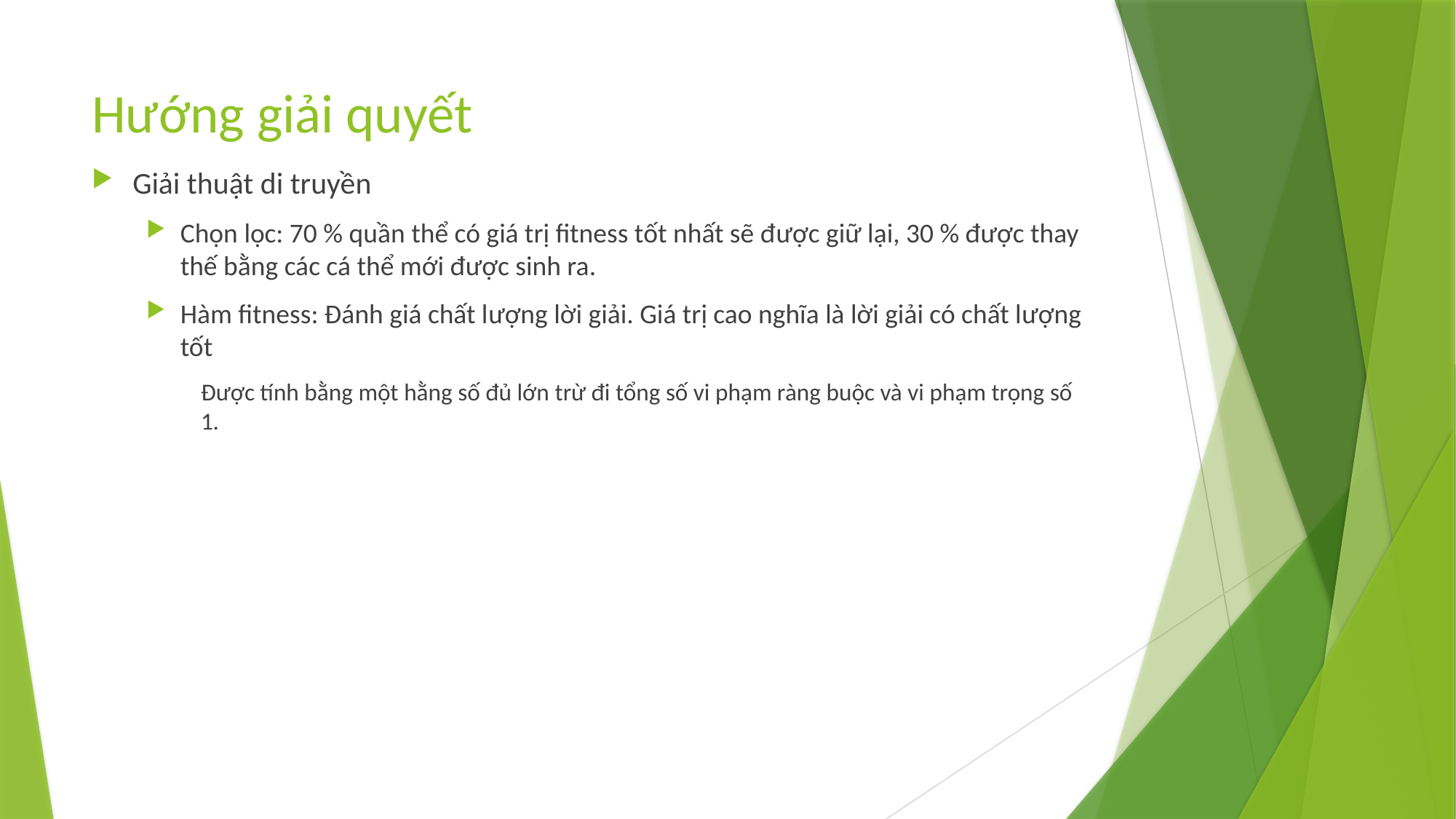

# Hướng giải quyết
Giải thuật di truyền
Chọn lọc: 70 % quần thể có giá trị fitness tốt nhất sẽ được giữ lại, 30 % được thay thế bằng các cá thể mới được sinh ra.
Hàm fitness: Đánh giá chất lượng lời giải. Giá trị cao nghĩa là lời giải có chất lượng tốt
Được tính bằng một hằng số đủ lớn trừ đi tổng số vi phạm ràng buộc và vi phạm trọng số 1.